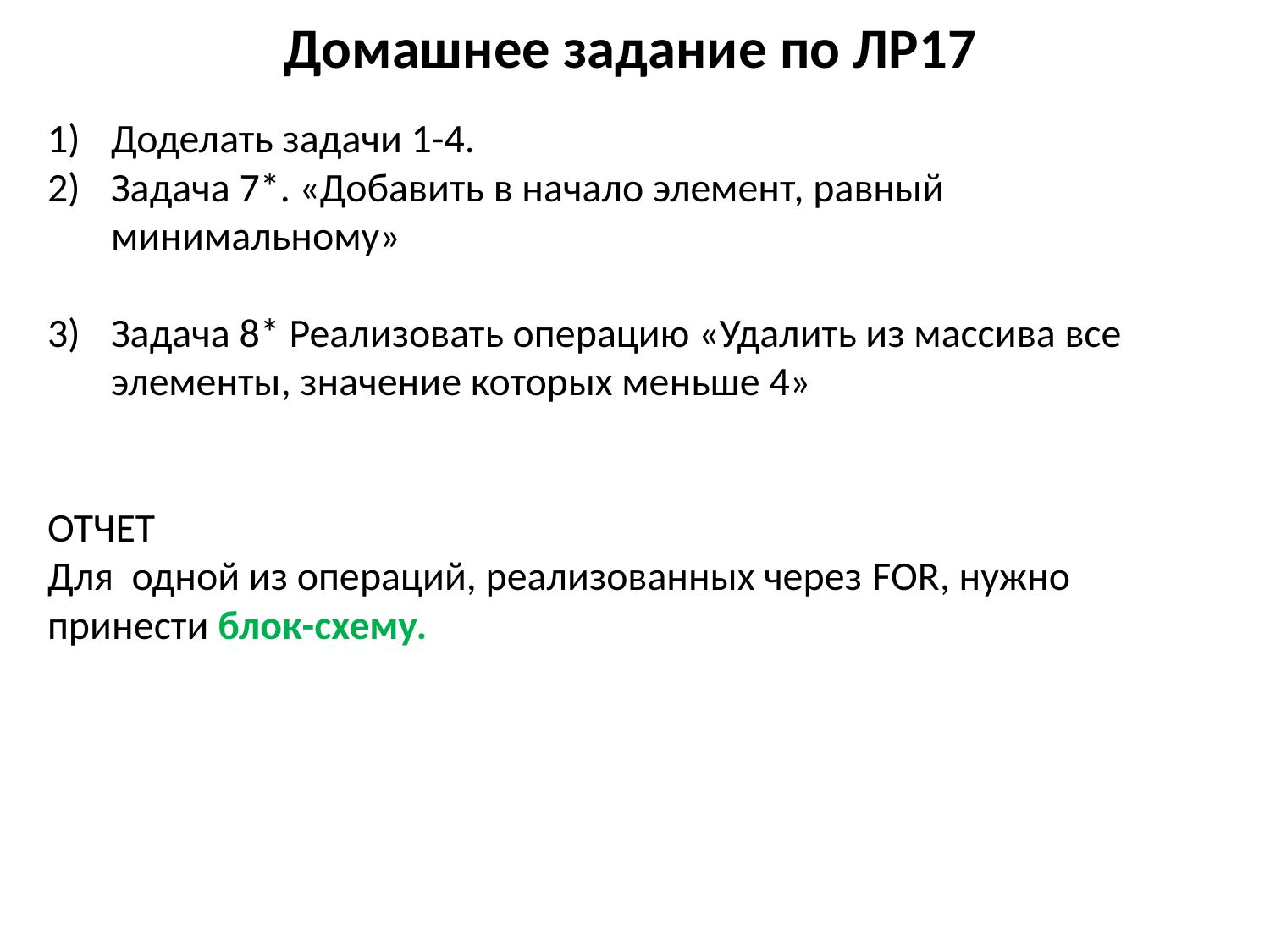

# Домашнее задание по ЛР17
Доделать задачи 1-4.
Задача 7*. «Добавить в начало элемент, равный минимальному»

Задача 8* Реализовать операцию «Удалить из массива все элементы, значение которых меньше 4»

ОТЧЕТ
Для  одной из операций, реализованных через FOR, нужно принести блок-схему.